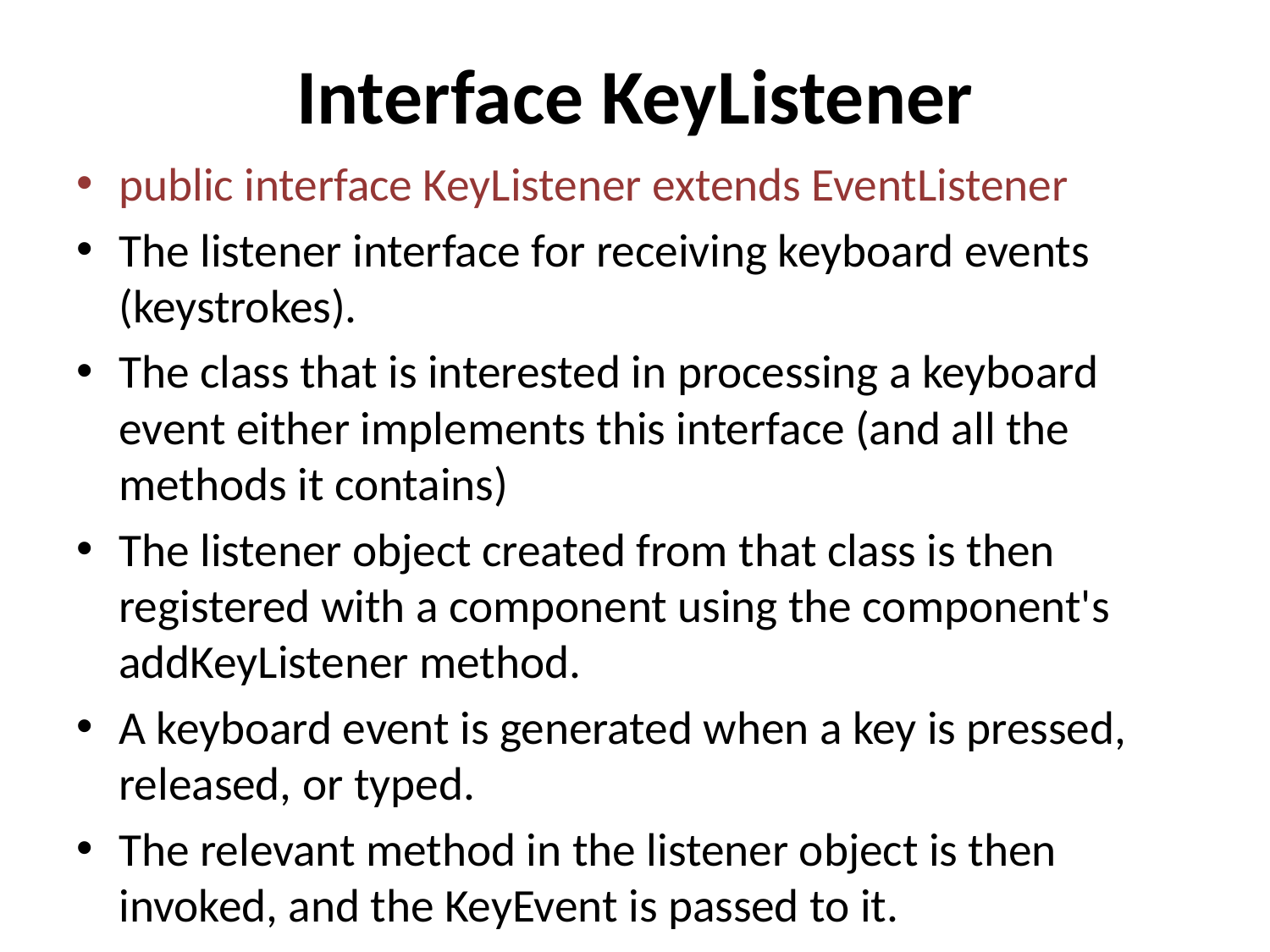

# Interface KeyListener
public interface KeyListener extends EventListener
The listener interface for receiving keyboard events (keystrokes).
The class that is interested in processing a keyboard event either implements this interface (and all the methods it contains)
The listener object created from that class is then registered with a component using the component's addKeyListener method.
A keyboard event is generated when a key is pressed, released, or typed.
The relevant method in the listener object is then invoked, and the KeyEvent is passed to it.